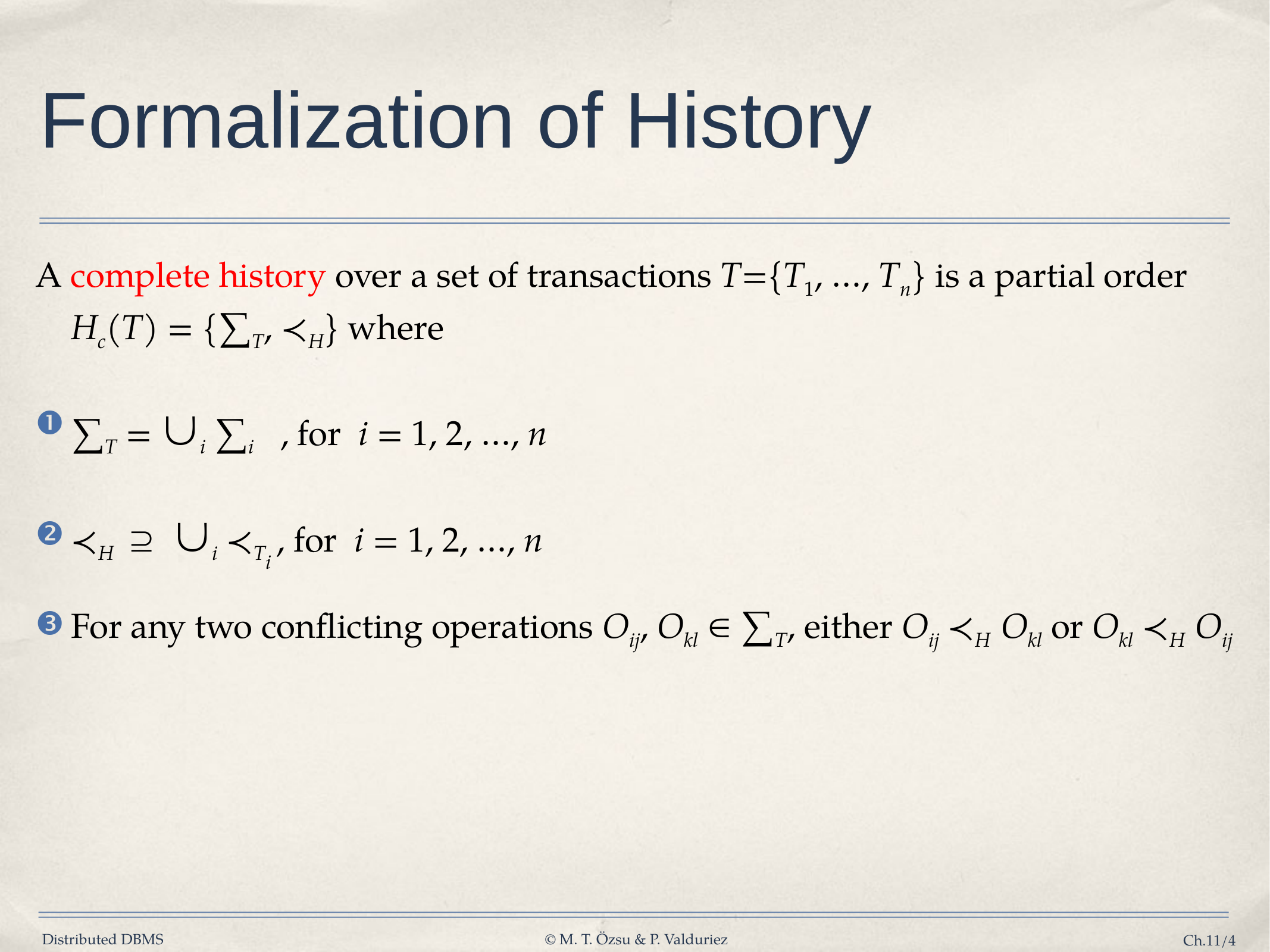

# Formalization of History
A complete history over a set of transactions T={T1, …, Tn} is a partial order Hc(T) = {∑T, ≺H} where
∑T = ∪i ∑i   , for  i = 1, 2, …, n
≺H  ⊇ ∪i ≺Ti , for  i = 1, 2, …, n
For any two conflicting operations Oij, Okl ∈ ∑T, either Oij ≺H  Okl or Okl ≺H  Oij